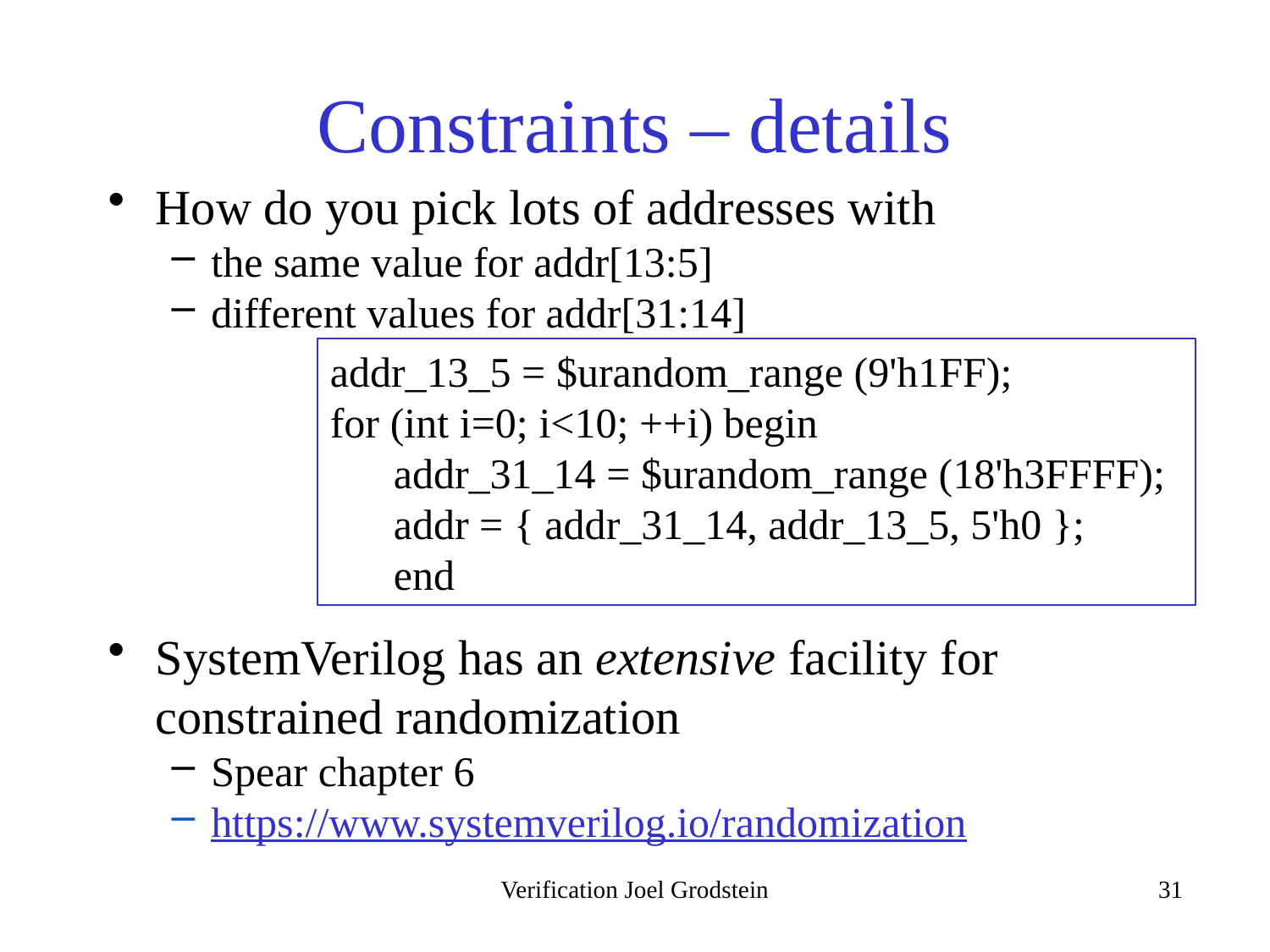

# Constraints – details
How do you pick lots of addresses with
the same value for addr[13:5]
different values for addr[31:14]

addr_13_5 = $urandom_range (9'h1FF);
for (int i=0; i<10; ++i) begin
addr_31_14 = $urandom_range (18'h3FFFF);
addr = { addr_31_14, addr_13_5, 5'h0 };
end
SystemVerilog has an extensive facility for constrained randomization
Spear chapter 6
https://www.systemverilog.io/randomization

Verification Joel Grodstein